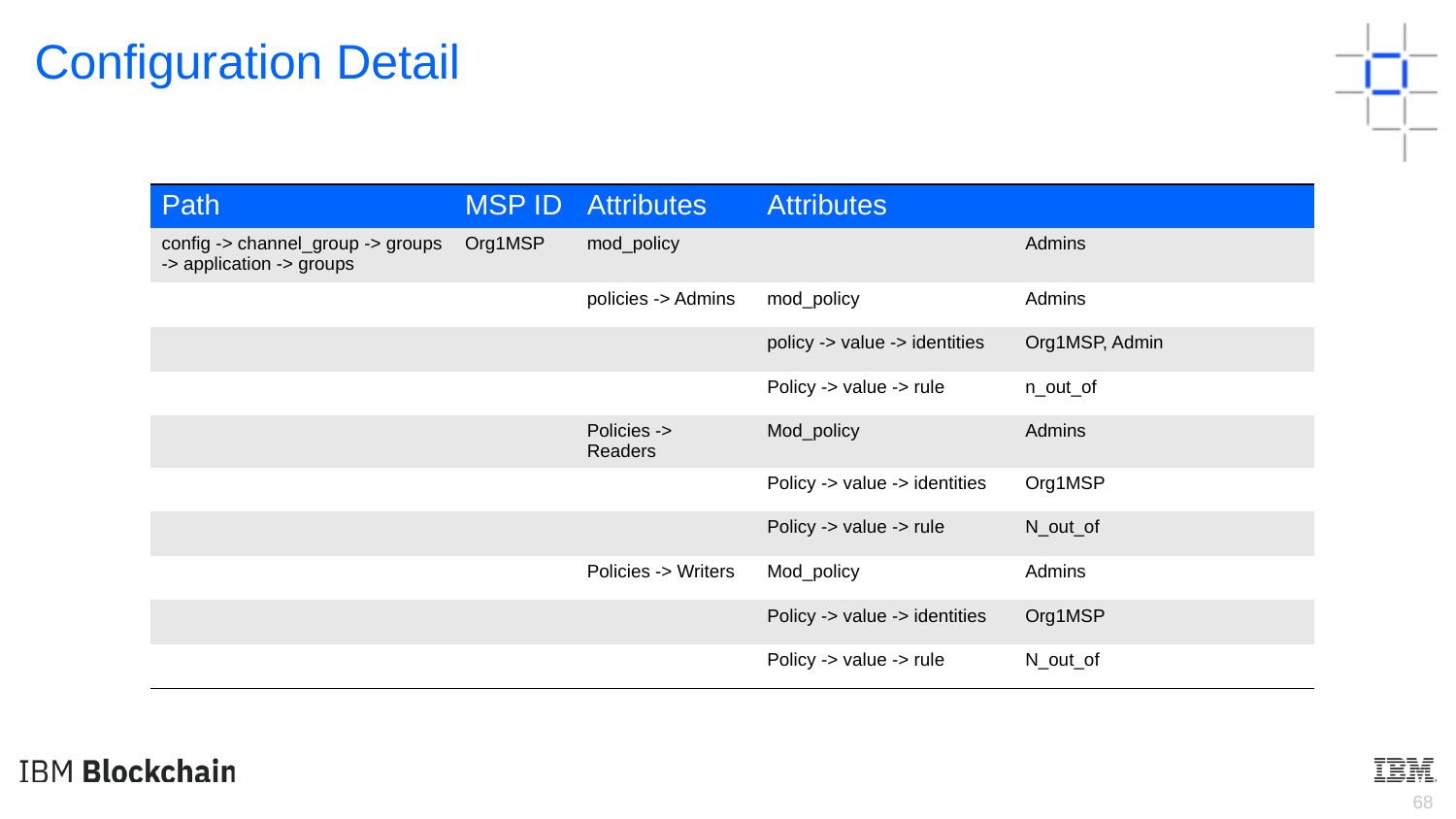

Configuration Detail
| Path | MSP ID | Attributes | Attributes |  |
| --- | --- | --- | --- | --- |
| config -> channel\_group -> groups -> application -> groups | Org1MSP | mod\_policy |  | Admins |
|  |  | policies -> Admins | mod\_policy | Admins |
|  |  |  | policy -> value -> identities | Org1MSP, Admin |
|  |  |  | Policy -> value -> rule | n\_out\_of |
|  |  | Policies -> Readers | Mod\_policy | Admins |
|  |  |  | Policy -> value -> identities | Org1MSP |
|  |  |  | Policy -> value -> rule | N\_out\_of |
|  |  | Policies -> Writers | Mod\_policy | Admins |
|  |  |  | Policy -> value -> identities | Org1MSP |
|  |  |  | Policy -> value -> rule | N\_out\_of |